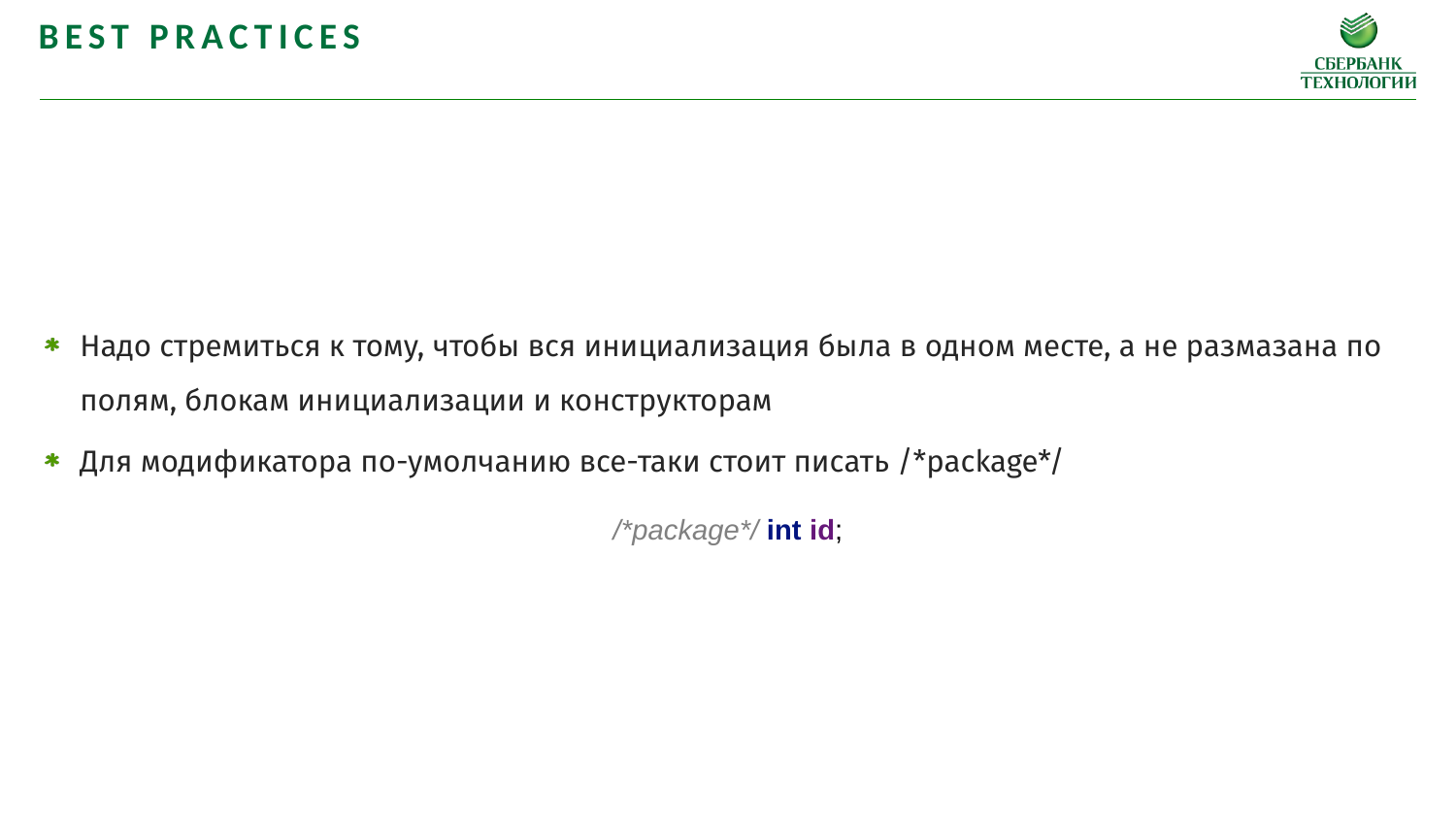

Best Practices
Надо стремиться к тому, чтобы вся инициализация была в одном месте, а не размазана по полям, блокам инициализации и конструкторам
Для модификатора по-умолчанию все-таки стоит писать /*package*/

/*package*/ int id;